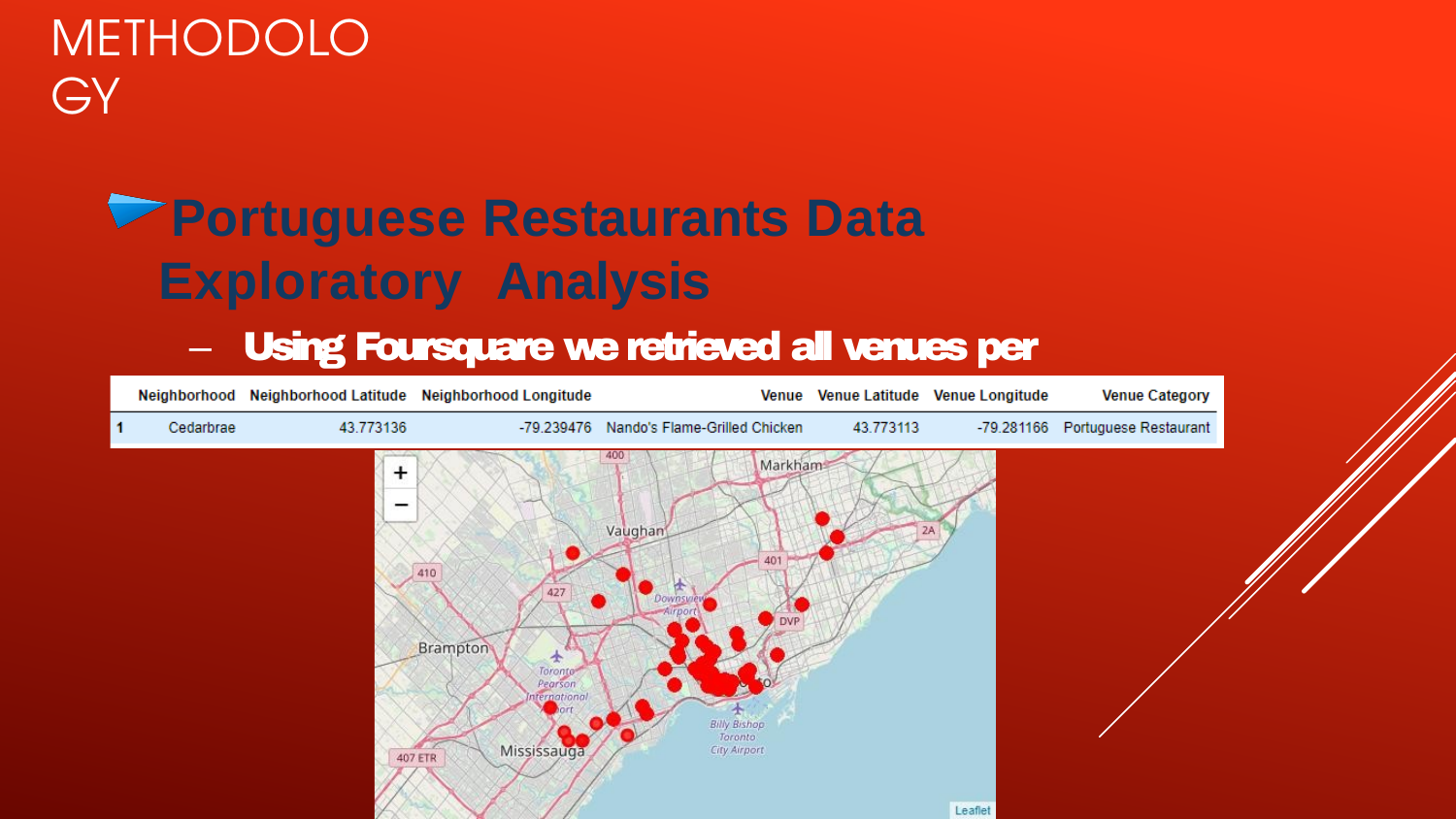

# Methodology
Portuguese Restaurants Data Exploratory  Analysis
–	Using Foursquare we retrieved all venues per neighbourhood